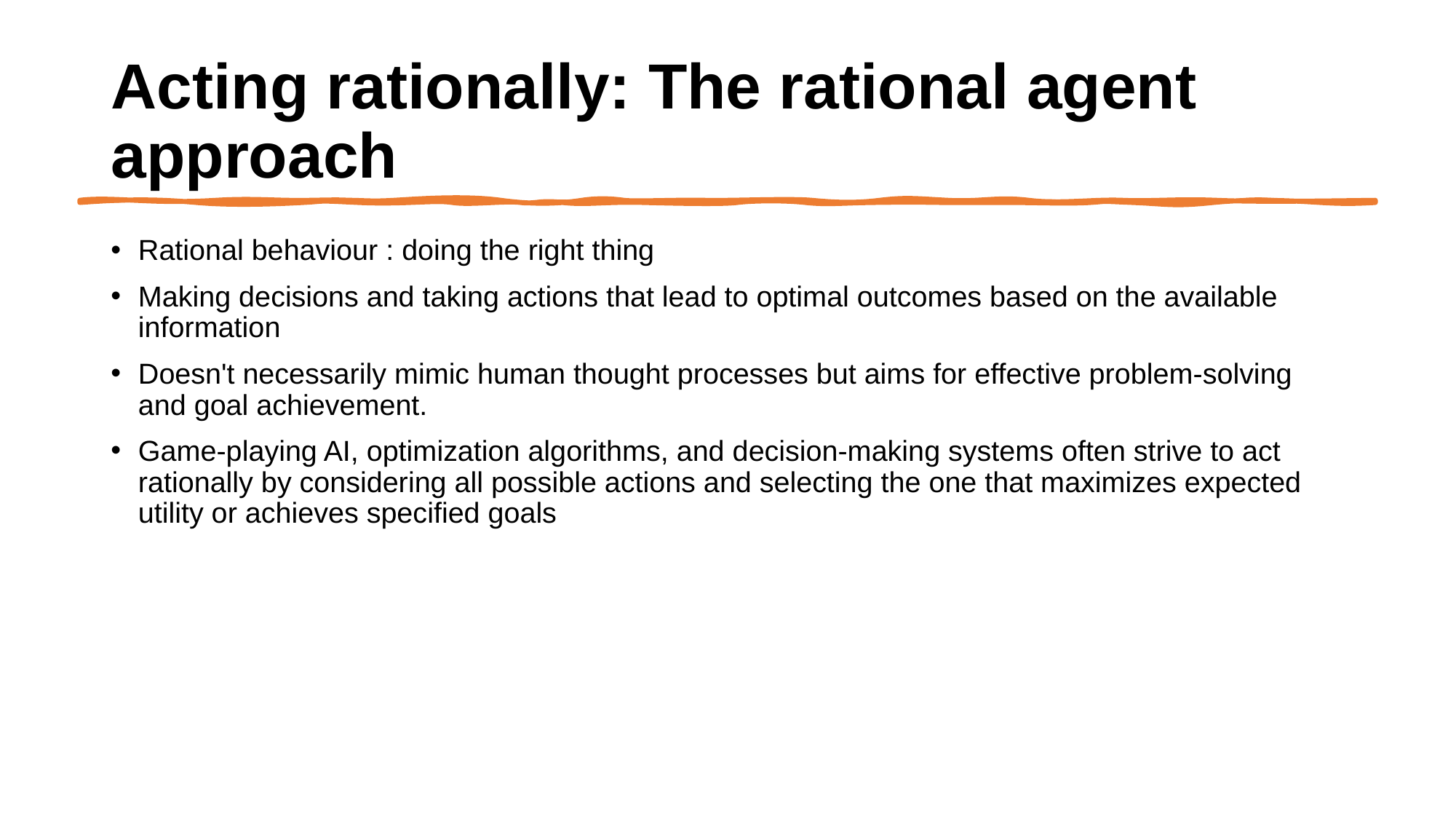

# Acting rationally: The rational agent approach

Rational behaviour : doing the right thing
Making decisions and taking actions that lead to optimal outcomes based on the available information
Doesn't necessarily mimic human thought processes but aims for effective problem-solving and goal achievement.
Game-playing AI, optimization algorithms, and decision-making systems often strive to act rationally by considering all possible actions and selecting the one that maximizes expected utility or achieves specified goals